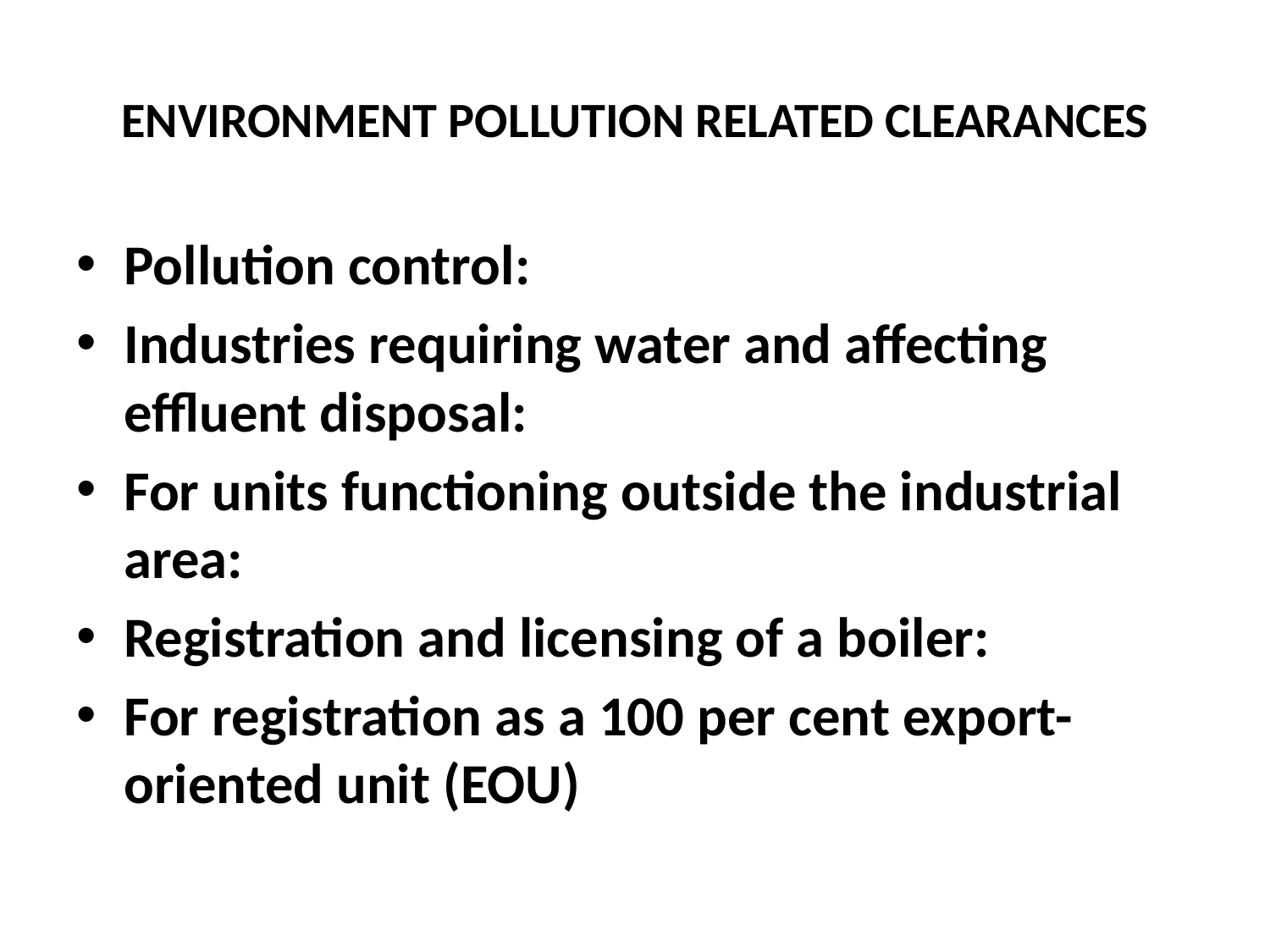

# ENVIRONMENT POLLUTION RELATED CLEARANCES
Pollution control:
Industries requiring water and affecting effluent disposal:
For units functioning outside the industrial area:
Registration and licensing of a boiler:
For registration as a 100 per cent export-oriented unit (EOU)